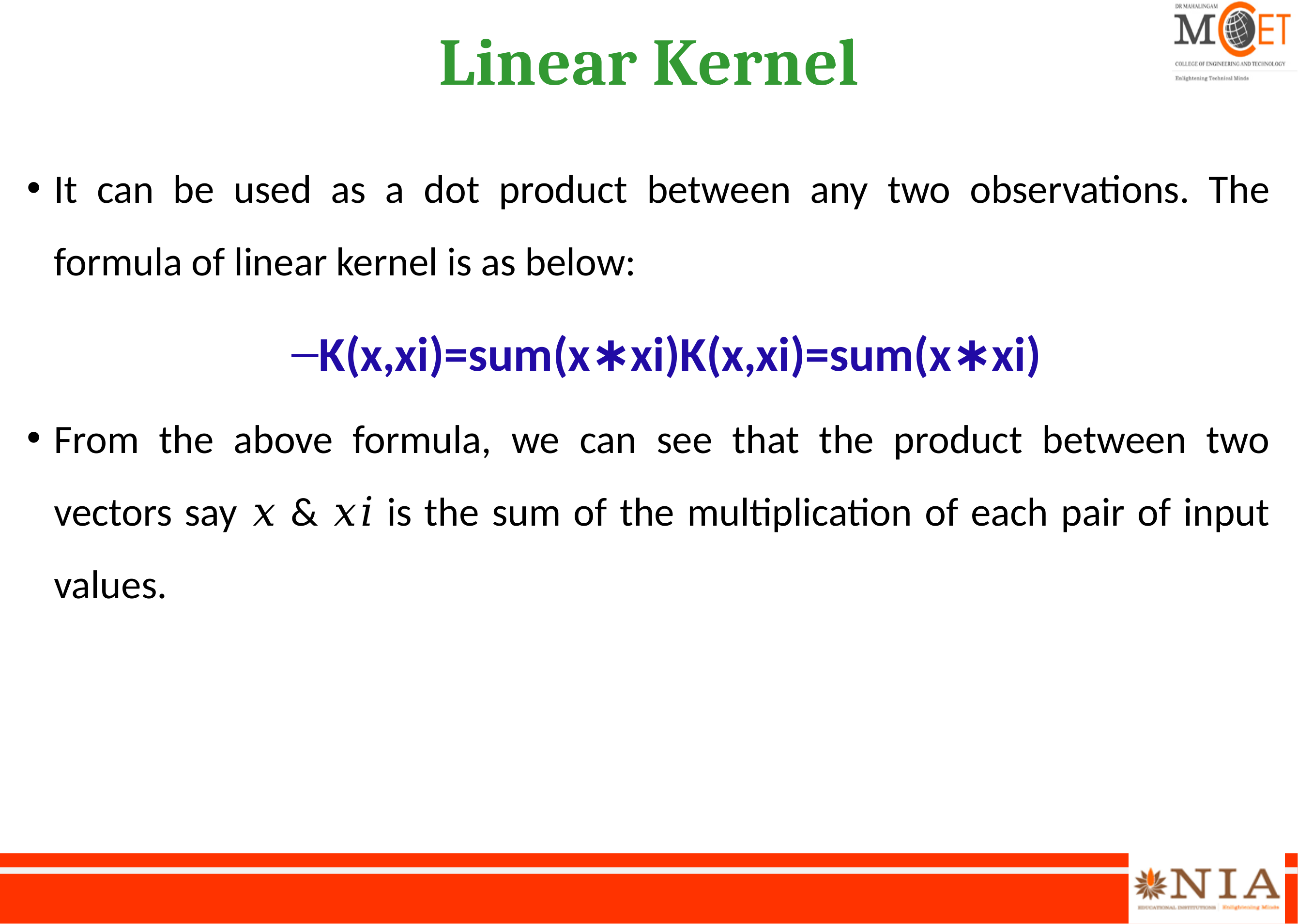

# Linear Kernel
It can be used as a dot product between any two observations. The formula of linear kernel is as below:
K(x,xi)=sum(x∗xi)K(x,xi)=sum(x∗xi)
From the above formula, we can see that the product between two vectors say 𝑥 & 𝑥𝑖 is the sum of the multiplication of each pair of input values.